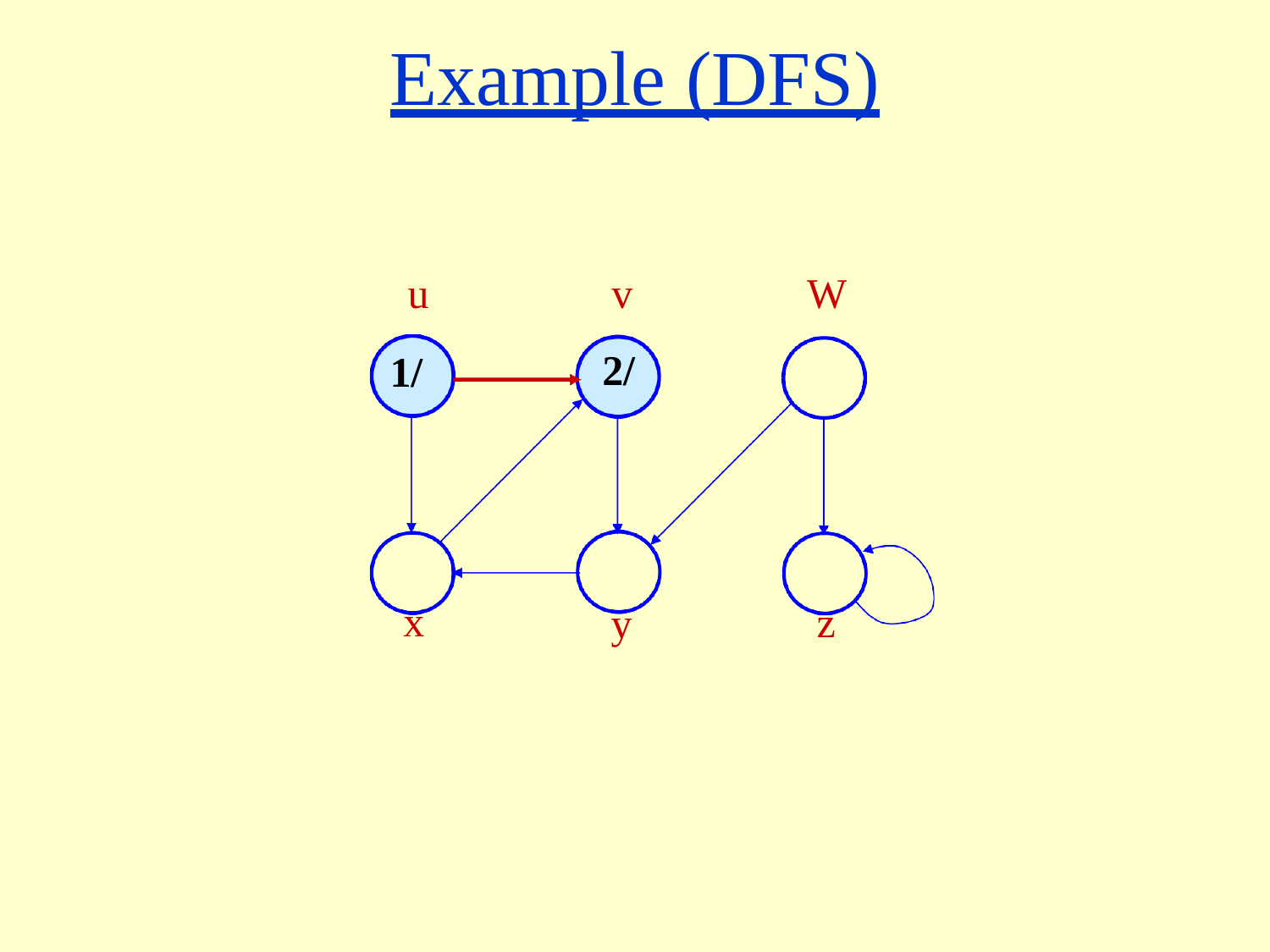

# Example (DFS)
| u | v | W |
| --- | --- | --- |
| 1/ | 2/ |  |

x
z
y